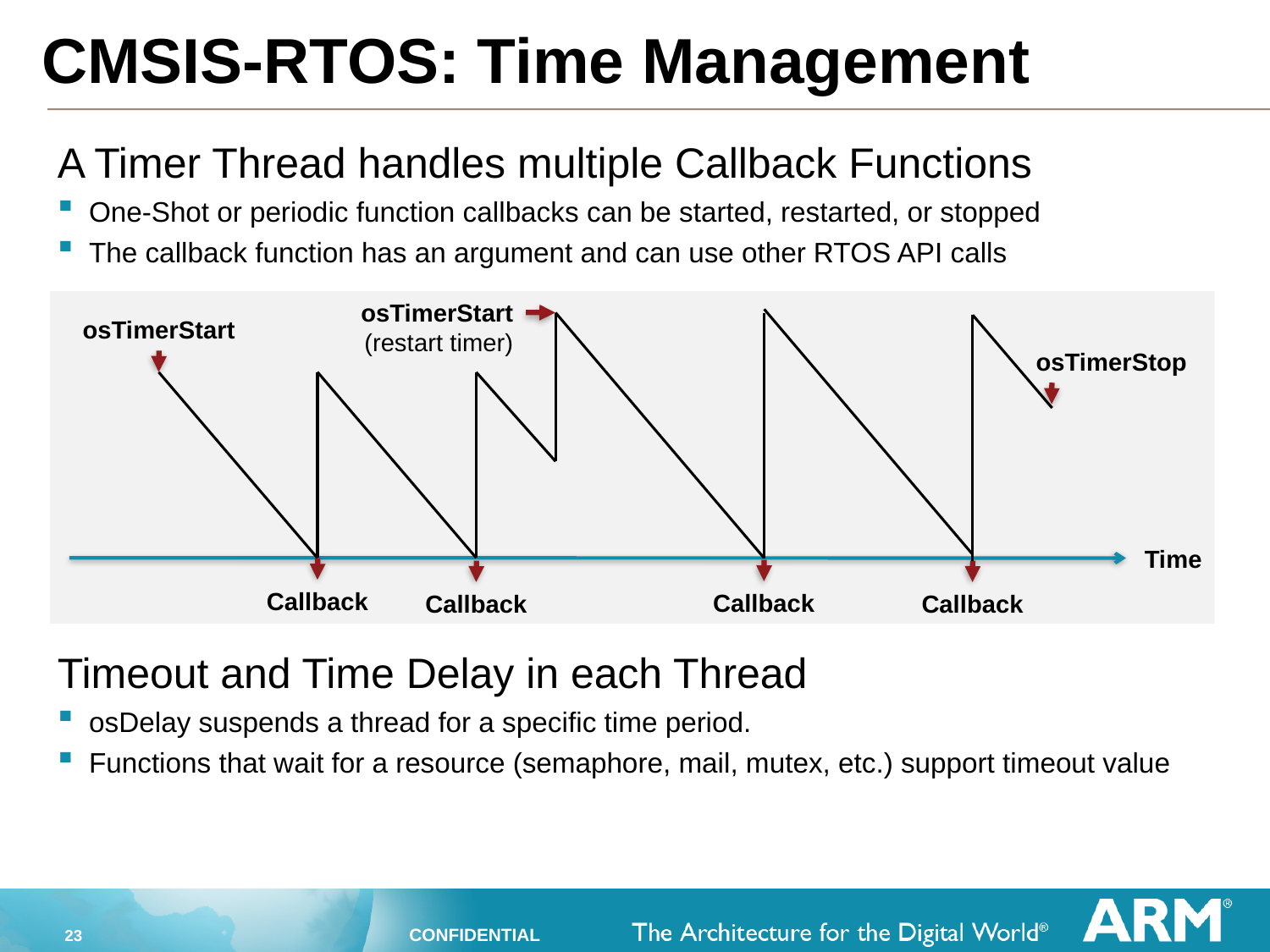

CMSIS-RTOS: Time Management
A Timer Thread handles multiple Callback Functions
One-Shot or periodic function callbacks can be started, restarted, or stopped
The callback function has an argument and can use other RTOS API calls

Timeout and Time Delay in each Thread
osDelay suspends a thread for a specific time period.
Functions that wait for a resource (semaphore, mail, mutex, etc.) support timeout value

osTimerStart
(restart timer)
osTimerStart
osTimerStop
Time
Callback
Callback
Callback
Callback